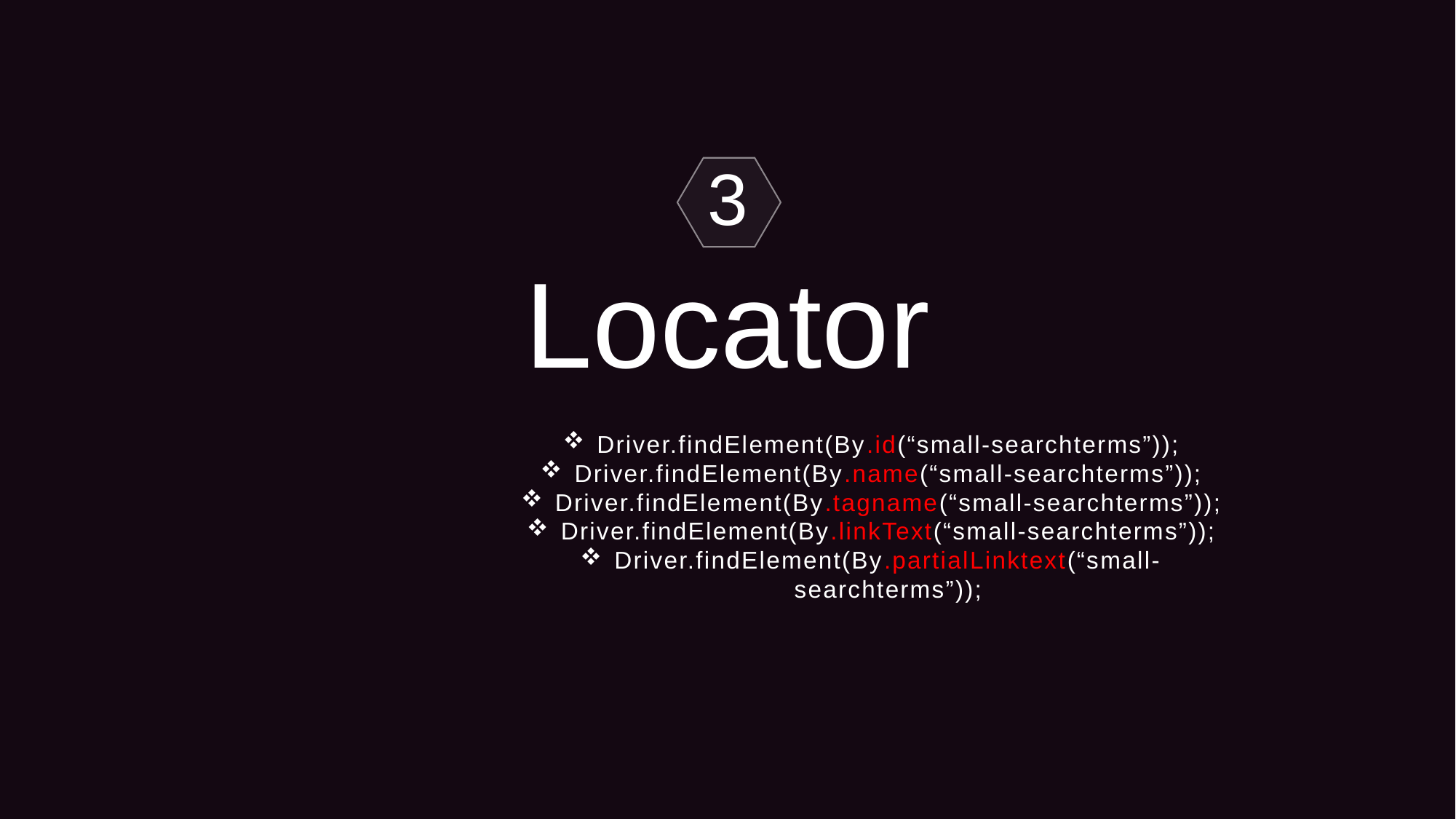

3

Locator
Driver.findElement(By.id(“small-searchterms”));
Driver.findElement(By.name(“small-searchterms”));
Driver.findElement(By.tagname(“small-searchterms”));
Driver.findElement(By.linkText(“small-searchterms”));
Driver.findElement(By.partialLinktext(“small-searchterms”));